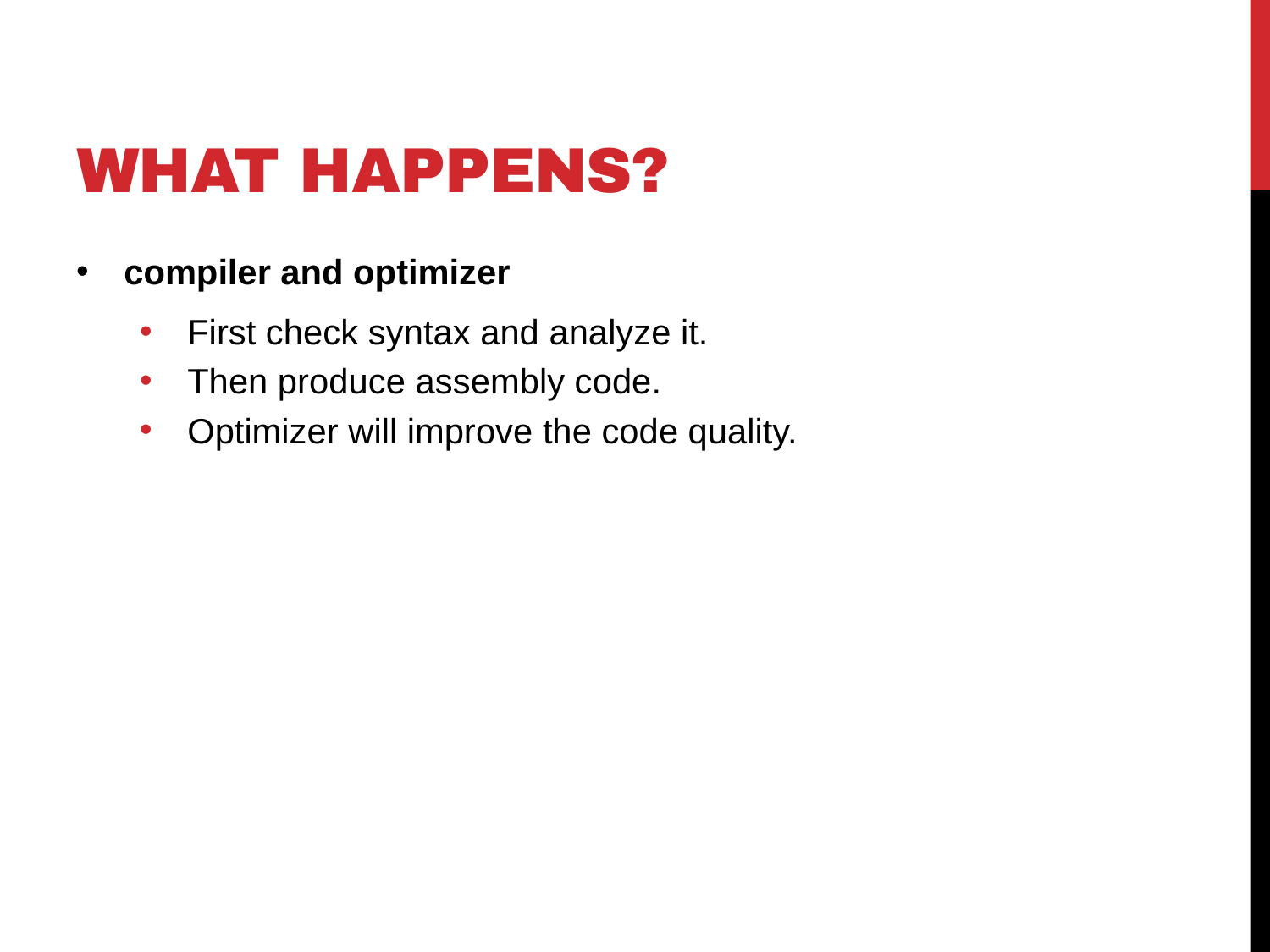

# What happens?
compiler and optimizer
First check syntax and analyze it.
Then produce assembly code.
Optimizer will improve the code quality.